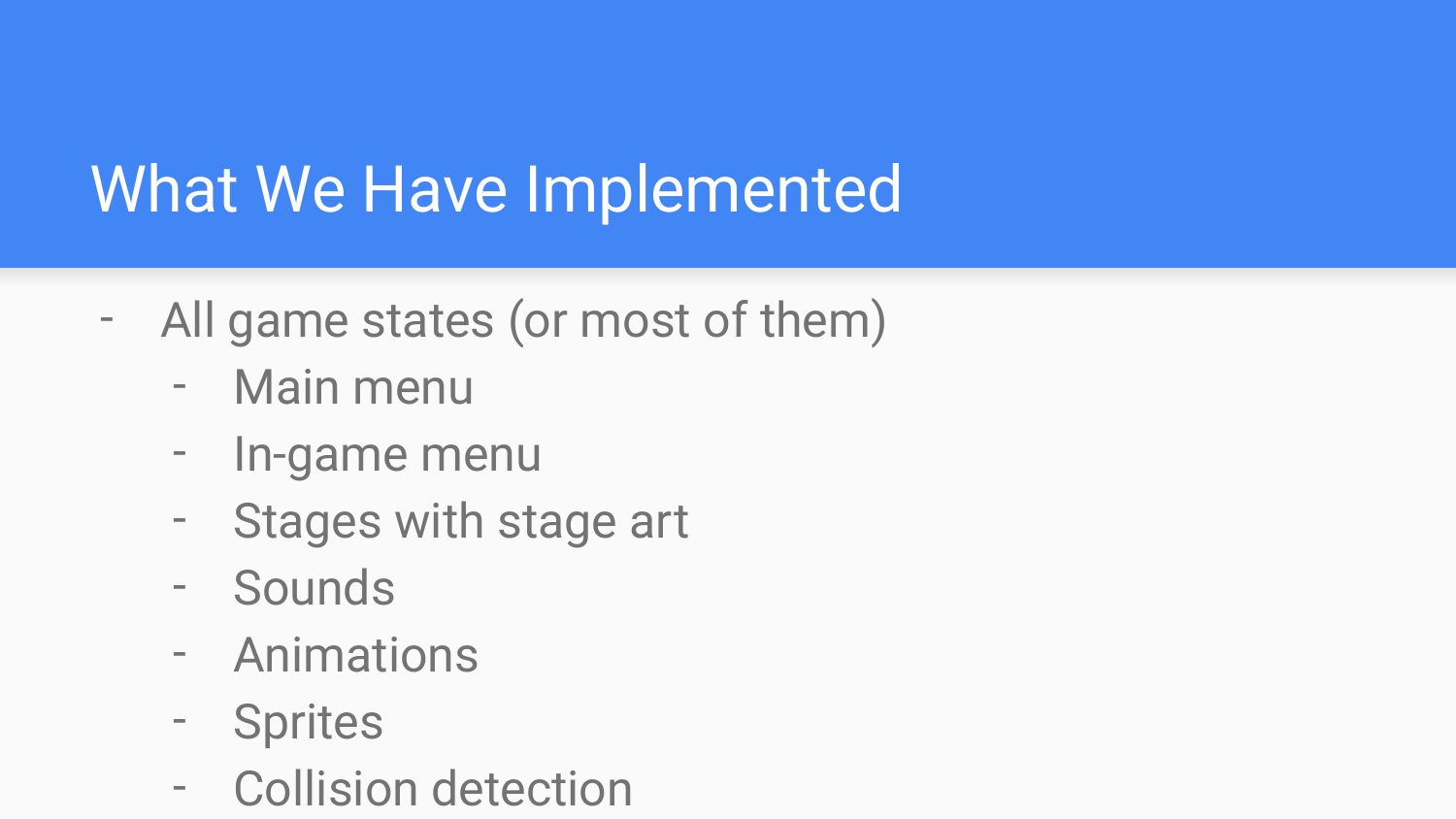

# What We Have Implemented
All game states (or most of them)
Main menu
In-game menu
Stages with stage art
Sounds
Animations
Sprites
Collision detection